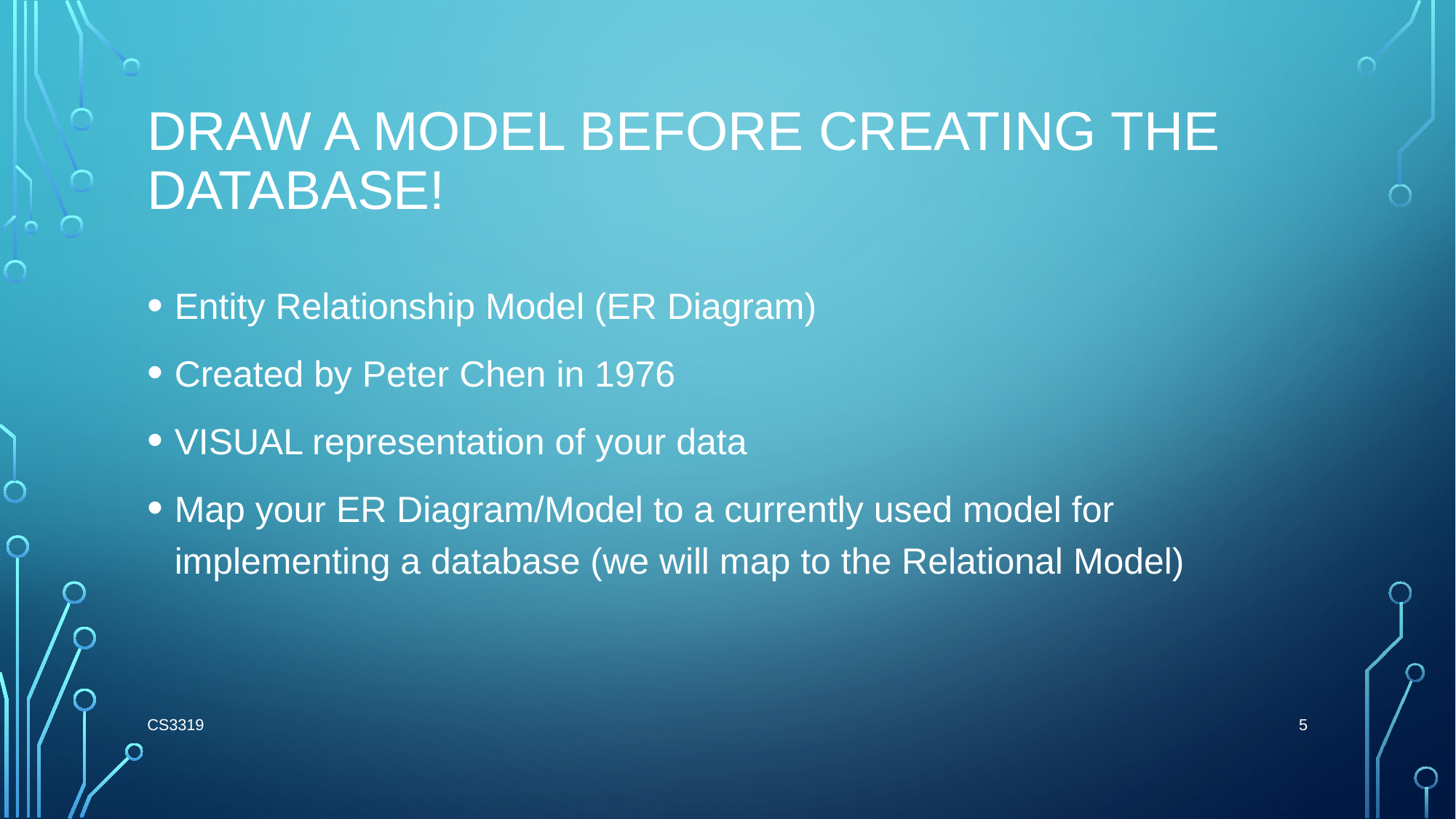

# Draw a Model BEFORE creating the database!
Entity Relationship Model (ER Diagram)
Created by Peter Chen in 1976
VISUAL representation of your data
Map your ER Diagram/Model to a currently used model for implementing a database (we will map to the Relational Model)

5
CS3319